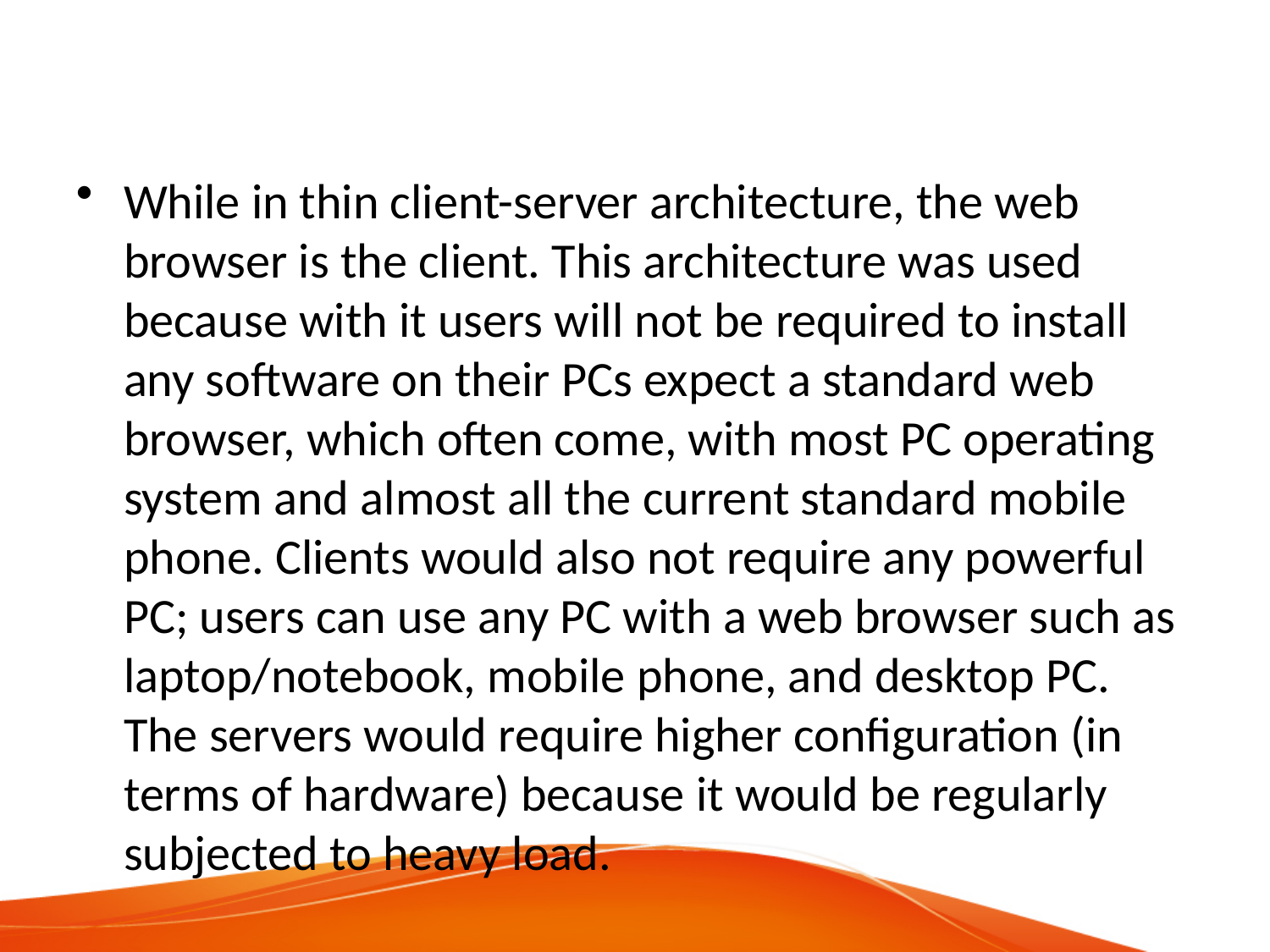

While in thin client-server architecture, the web browser is the client. This architecture was used because with it users will not be required to install any software on their PCs expect a standard web browser, which often come, with most PC operating system and almost all the current standard mobile phone. Clients would also not require any powerful PC; users can use any PC with a web browser such as laptop/notebook, mobile phone, and desktop PC. The servers would require higher configuration (in terms of hardware) because it would be regularly subjected to heavy load.